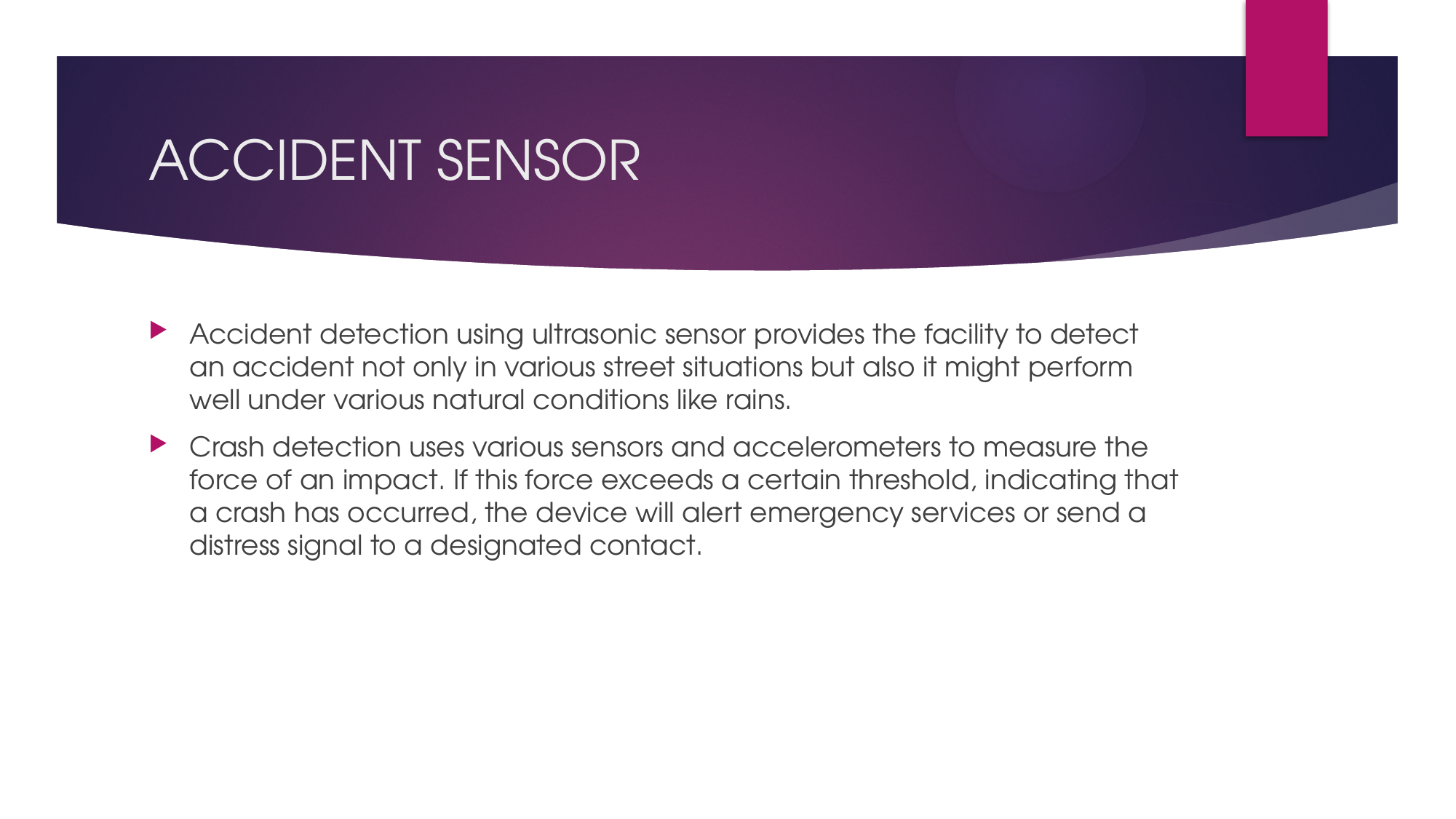

# ACCIDENT SENSOR
Accident detection using ultrasonic sensor provides the facility to detect an accident not only in various street situations but also it might perform well under various natural conditions like rains.
Crash detection uses various sensors and accelerometers to measure the force of an impact. If this force exceeds a certain threshold, indicating that a crash has occurred, the device will alert emergency services or send a distress signal to a designated contact.